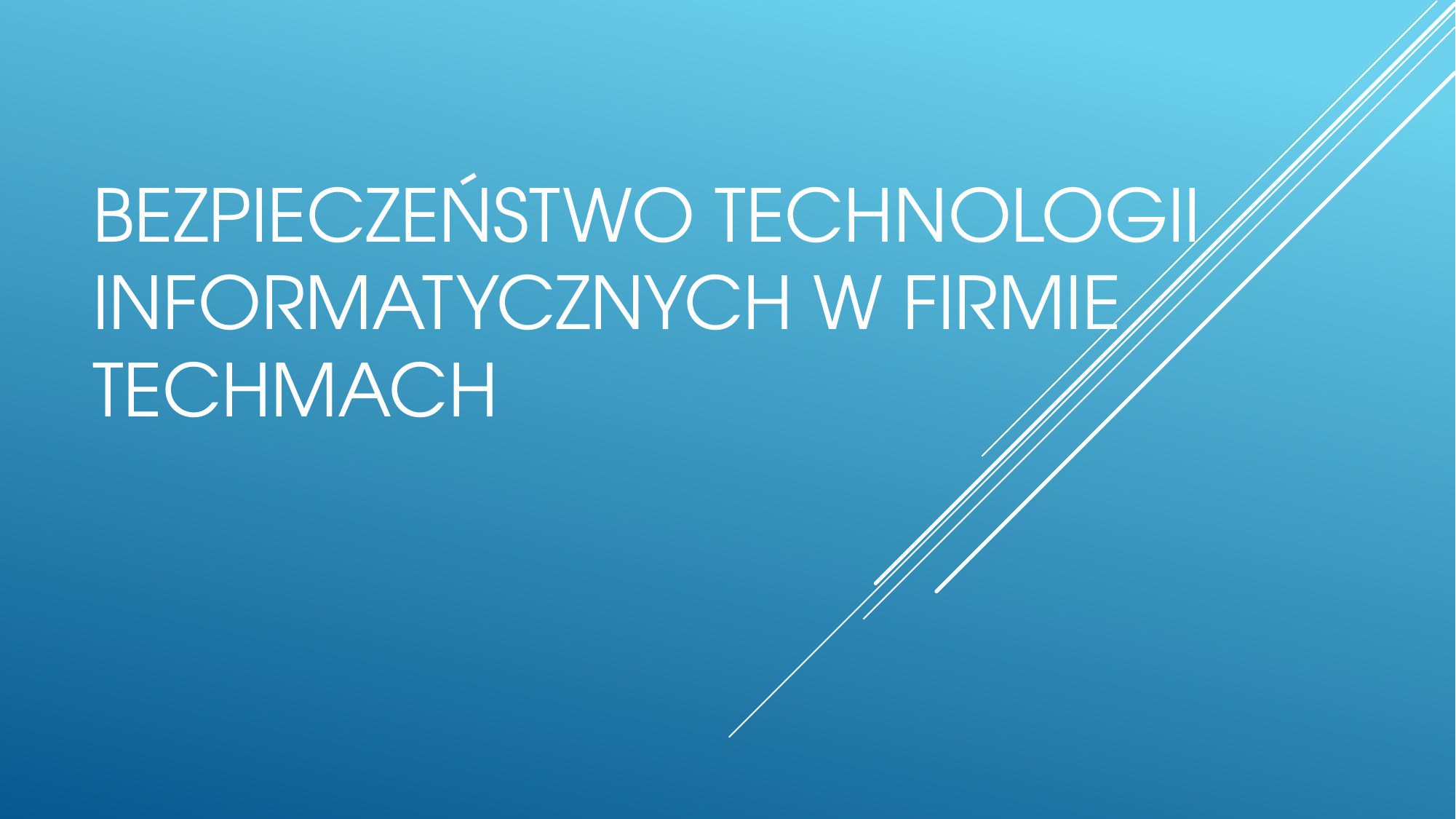

# Bezpieczeństwo technologii informatycznych w firmie TechMach